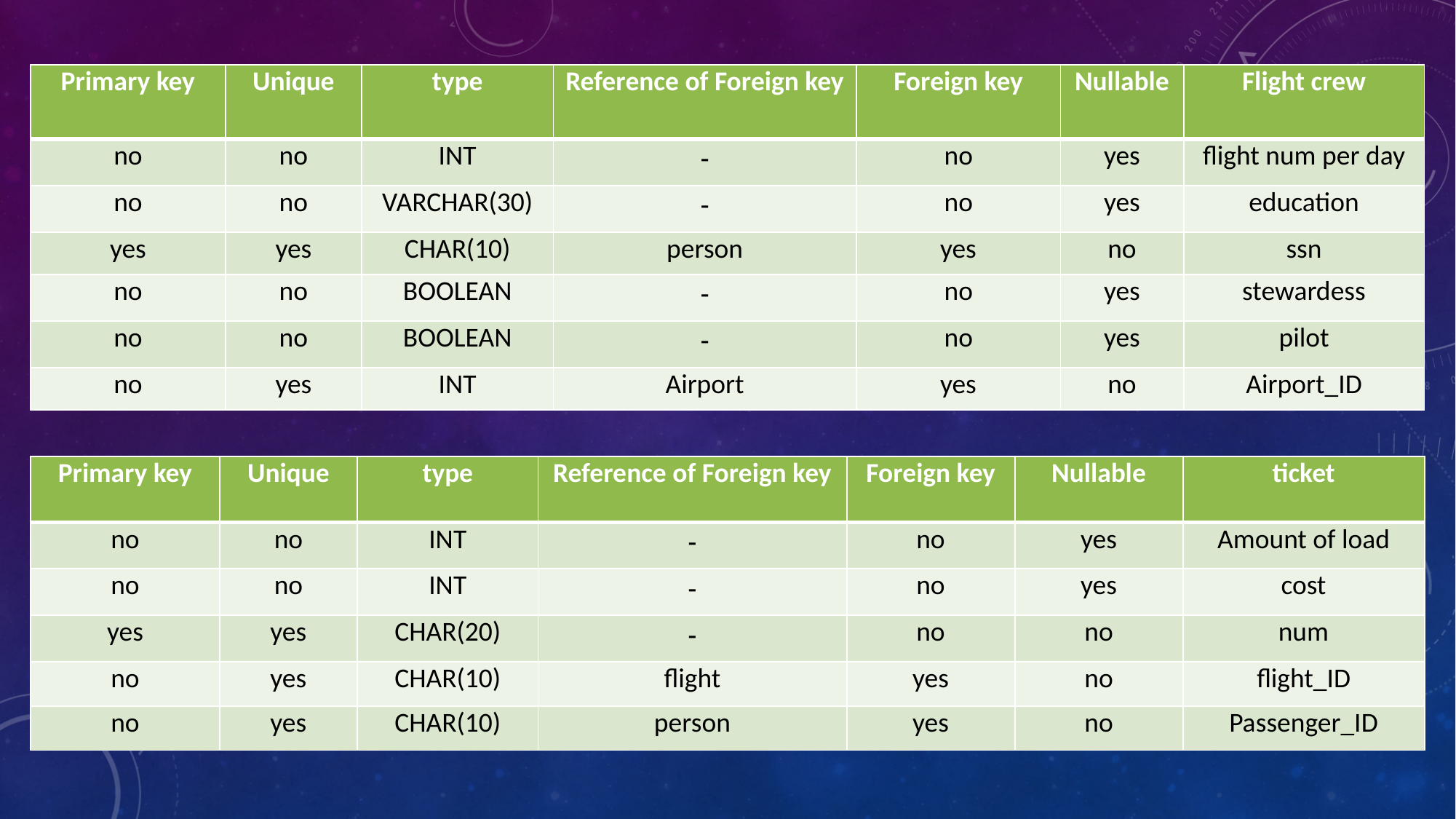

| Primary key | Unique | type | Reference of Foreign key | Foreign key | Nullable | Flight crew |
| --- | --- | --- | --- | --- | --- | --- |
| no | no | INT | - | no | yes | flight num per day |
| no | no | VARCHAR(30) | - | no | yes | education |
| yes | yes | CHAR(10) | person | yes | no | ssn |
| no | no | BOOLEAN | - | no | yes | stewardess |
| no | no | BOOLEAN | - | no | yes | pilot |
| no | yes | INT | Airport | yes | no | Airport\_ID |
| Primary key | Unique | type | Reference of Foreign key | Foreign key | Nullable | ticket |
| --- | --- | --- | --- | --- | --- | --- |
| no | no | INT | - | no | yes | Amount of load |
| no | no | INT | - | no | yes | cost |
| yes | yes | CHAR(20) | - | no | no | num |
| no | yes | CHAR(10) | flight | yes | no | flight\_ID |
| no | yes | CHAR(10) | person | yes | no | Passenger\_ID |